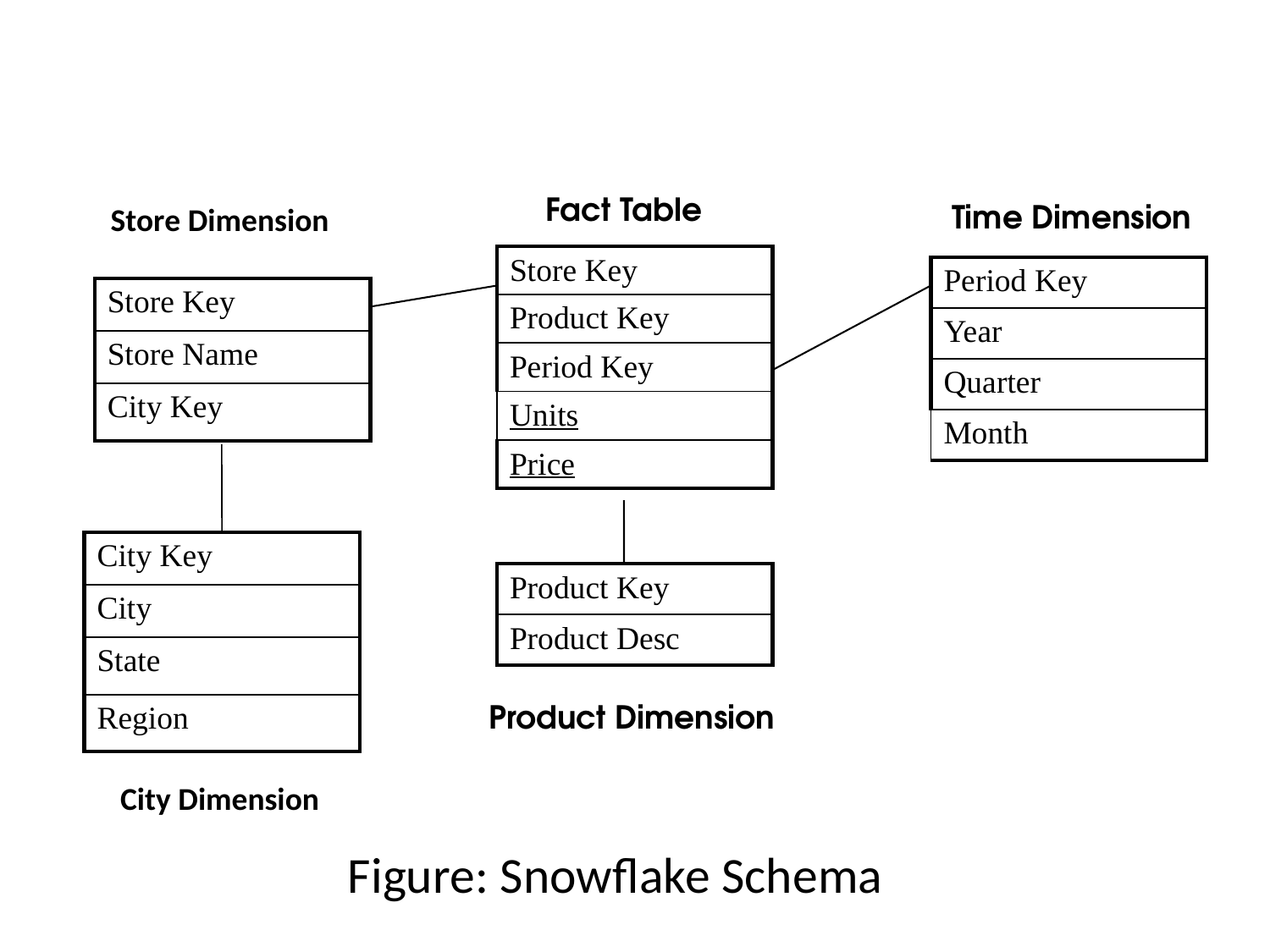

Fact Table
Time Dimension
Store Dimension
| Store Key |
| --- |
| Product Key |
| Period Key |
| Units |
| Price |
| Period Key |
| --- |
| Year |
| Quarter |
| Month |
| Store Key |
| --- |
| Store Name |
| City Key |

| City Key |
| --- |
| City |
| State |
| Region |
| Product Key |
| --- |
| Product Desc |
Product Dimension
City Dimension
# Figure: Snowflake Schema